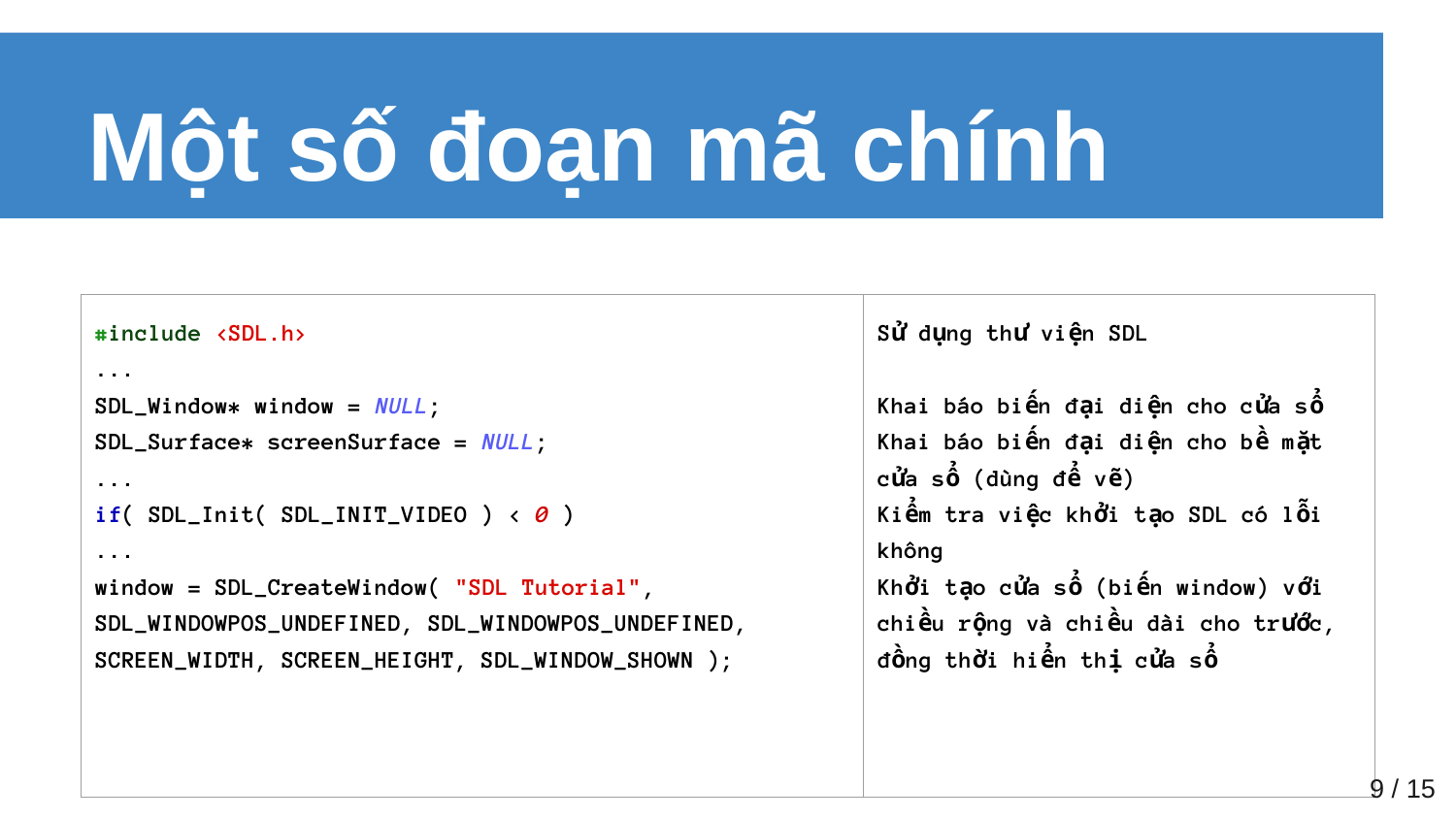

# Một số đoạn mã chính

| #include <SDL.h> ... SDL\_Window\* window = NULL; SDL\_Surface\* screenSurface = NULL; ... if( SDL\_Init( SDL\_INIT\_VIDEO ) < 0 ) ... window = SDL\_CreateWindow( "SDL Tutorial", SDL\_WINDOWPOS\_UNDEFINED, SDL\_WINDOWPOS\_UNDEFINED, SCREEN\_WIDTH, SCREEN\_HEIGHT, SDL\_WINDOW\_SHOWN ); | Sử dụng thư viện SDL Khai báo biến đại diện cho cửa sổ Khai báo biến đại diện cho bề mặt cửa sổ (dùng để vẽ) Kiểm tra việc khởi tạo SDL có lỗi không Khởi tạo cửa sổ (biến window) với chiều rộng và chiều dài cho trước, đồng thời hiển thị cửa sổ |
| --- | --- |
9 / 15